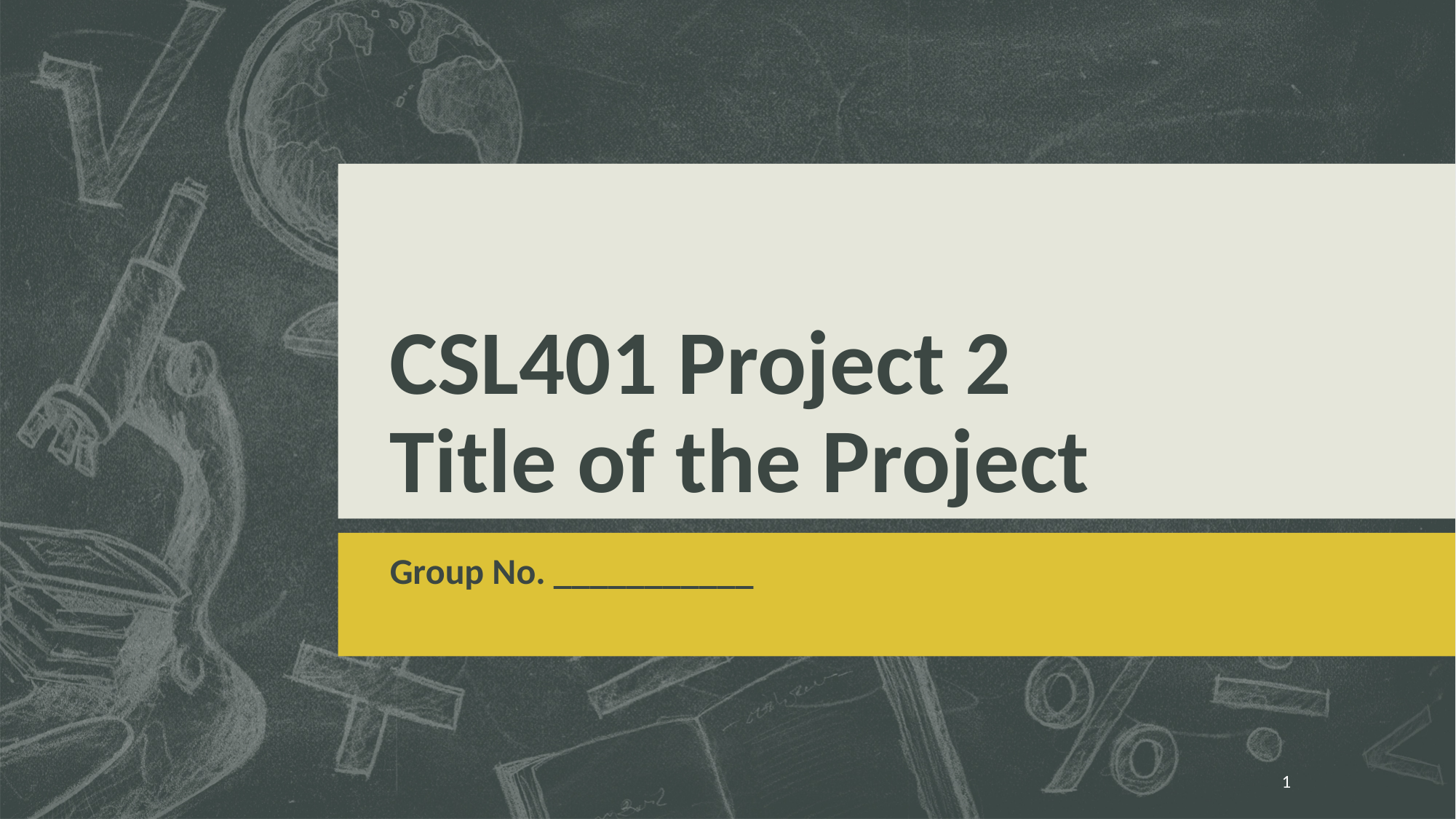

# CSL401 Project 2 Title of the Project

Group No. ___________
1